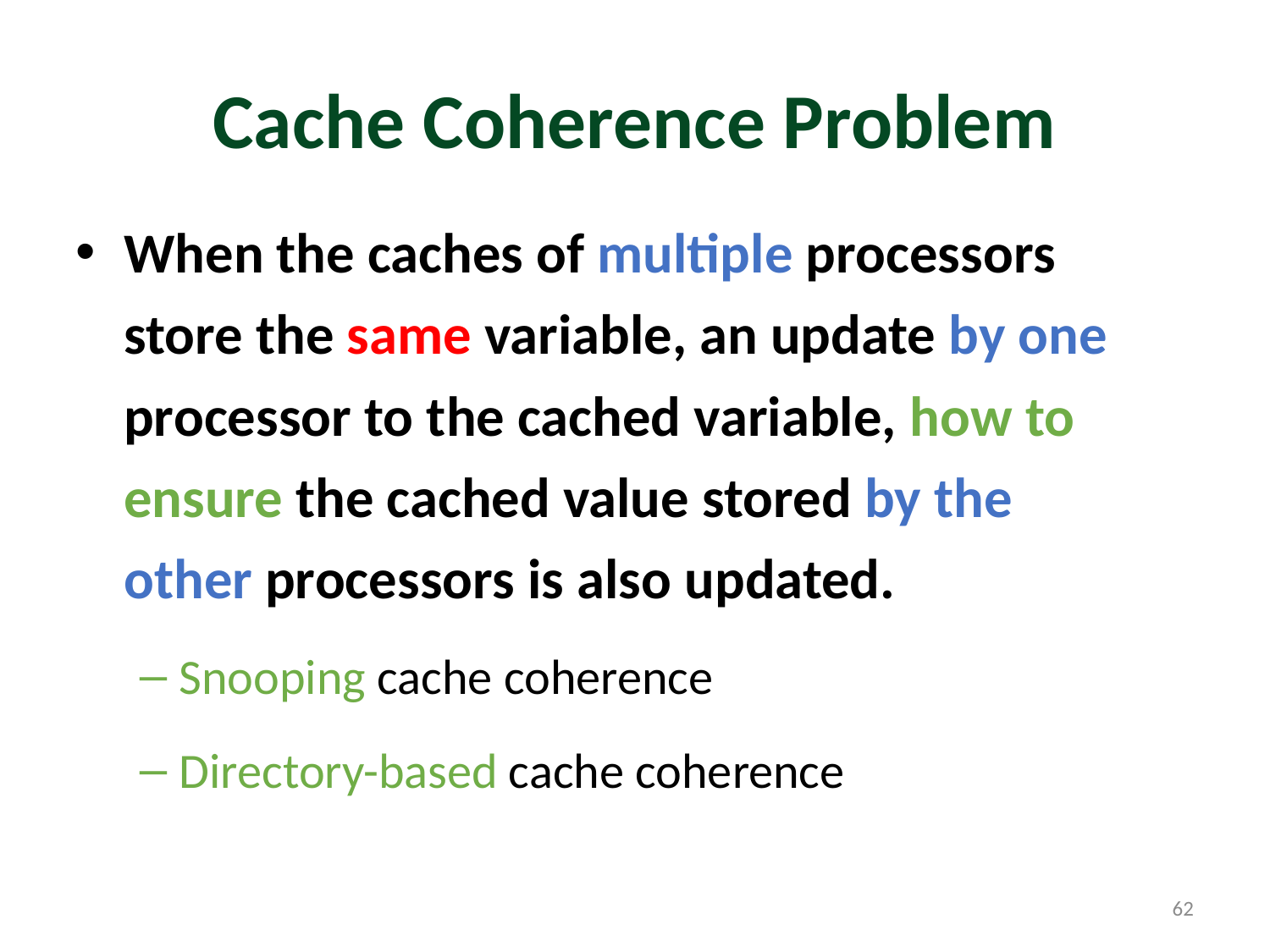

# Cache Coherence Problem
When the caches of multiple processors store the same variable, an update by one processor to the cached variable, how to ensure the cached value stored by the other processors is also updated.
Snooping cache coherence
Directory-based cache coherence
62